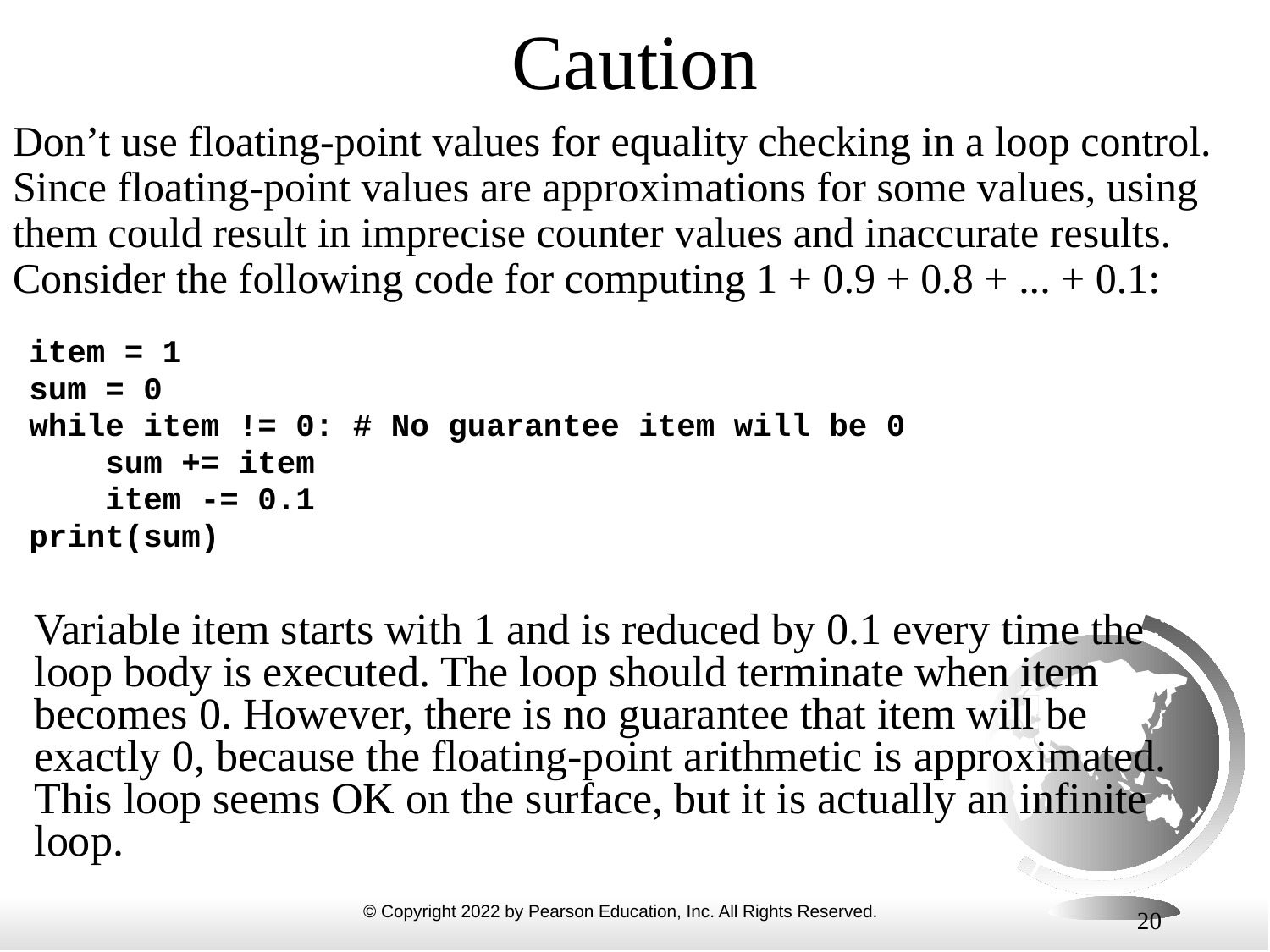

# Caution
Don’t use floating-point values for equality checking in a loop control. Since floating-point values are approximations for some values, using them could result in imprecise counter values and inaccurate results. Consider the following code for computing 1 + 0.9 + 0.8 + ... + 0.1:
item = 1
sum = 0
while item != 0: # No guarantee item will be 0
    sum += item
    item -= 0.1
print(sum)
Variable item starts with 1 and is reduced by 0.1 every time the loop body is executed. The loop should terminate when item becomes 0. However, there is no guarantee that item will be exactly 0, because the floating-point arithmetic is approximated. This loop seems OK on the surface, but it is actually an infinite loop.
20